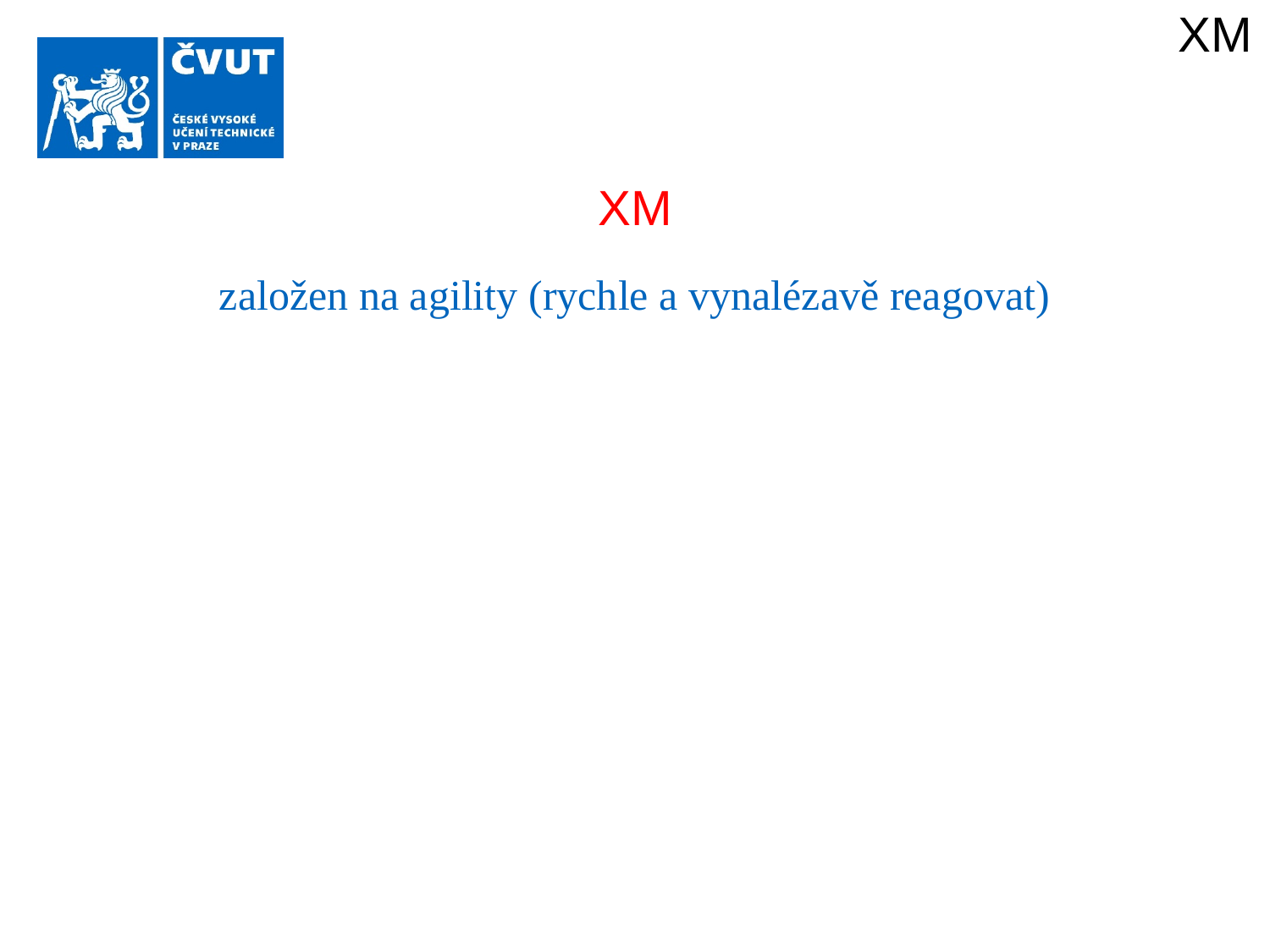

XM
XM
založen na agility (rychle a vynalézavě reagovat)